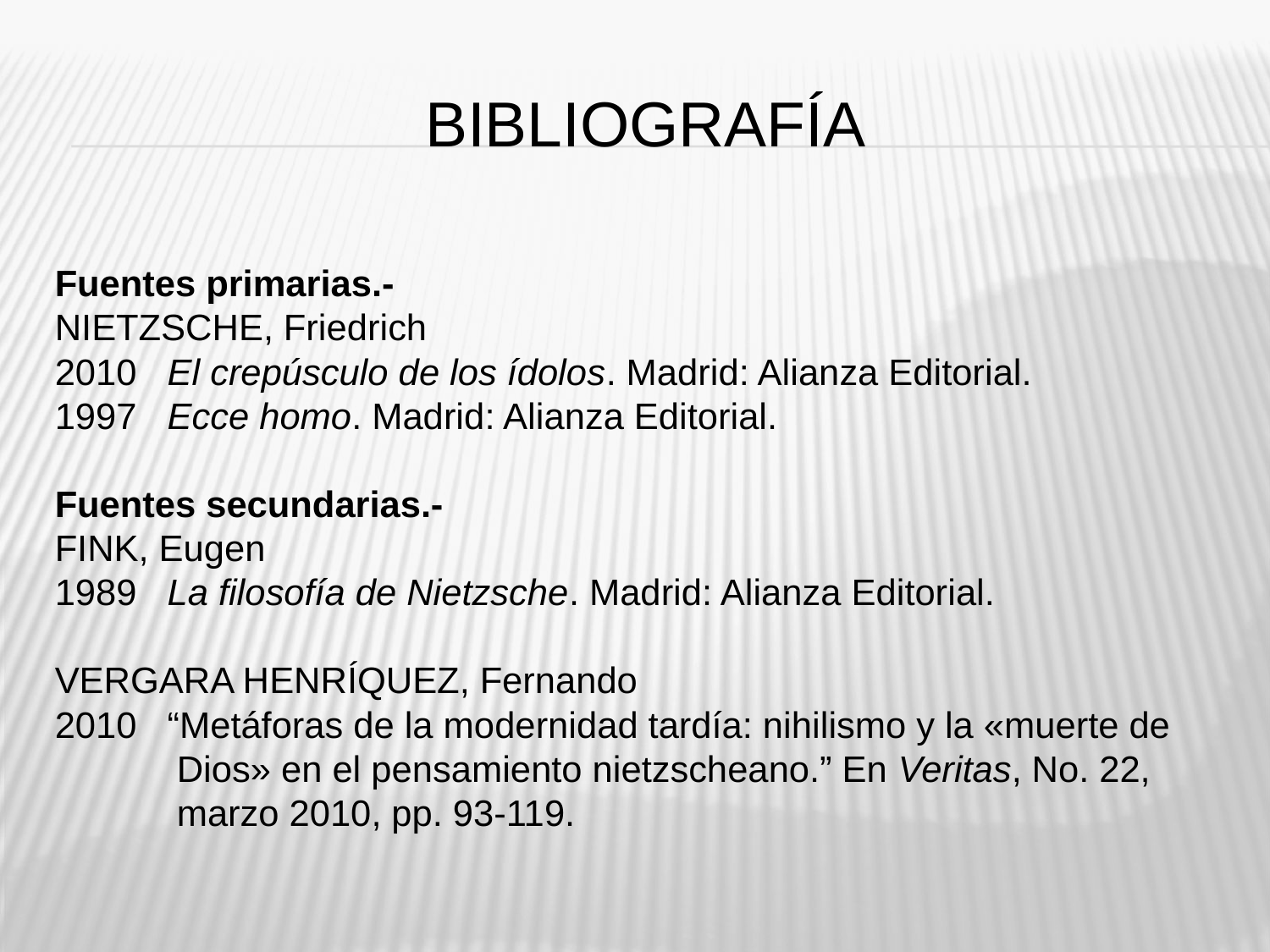

# Bibliografía

Fuentes primarias.-
NIETZSCHE, Friedrich
2010   El crepúsculo de los ídolos. Madrid: Alianza Editorial.
1997   Ecce homo. Madrid: Alianza Editorial.

Fuentes secundarias.-
FINK, Eugen
1989   La filosofía de Nietzsche. Madrid: Alianza Editorial.

VERGARA HENRÍQUEZ, Fernando
2010   “Metáforas de la modernidad tardía: nihilismo y la «muerte de
            Dios» en el pensamiento nietzscheano.” En Veritas, No. 22,
            marzo 2010, pp. 93-119.